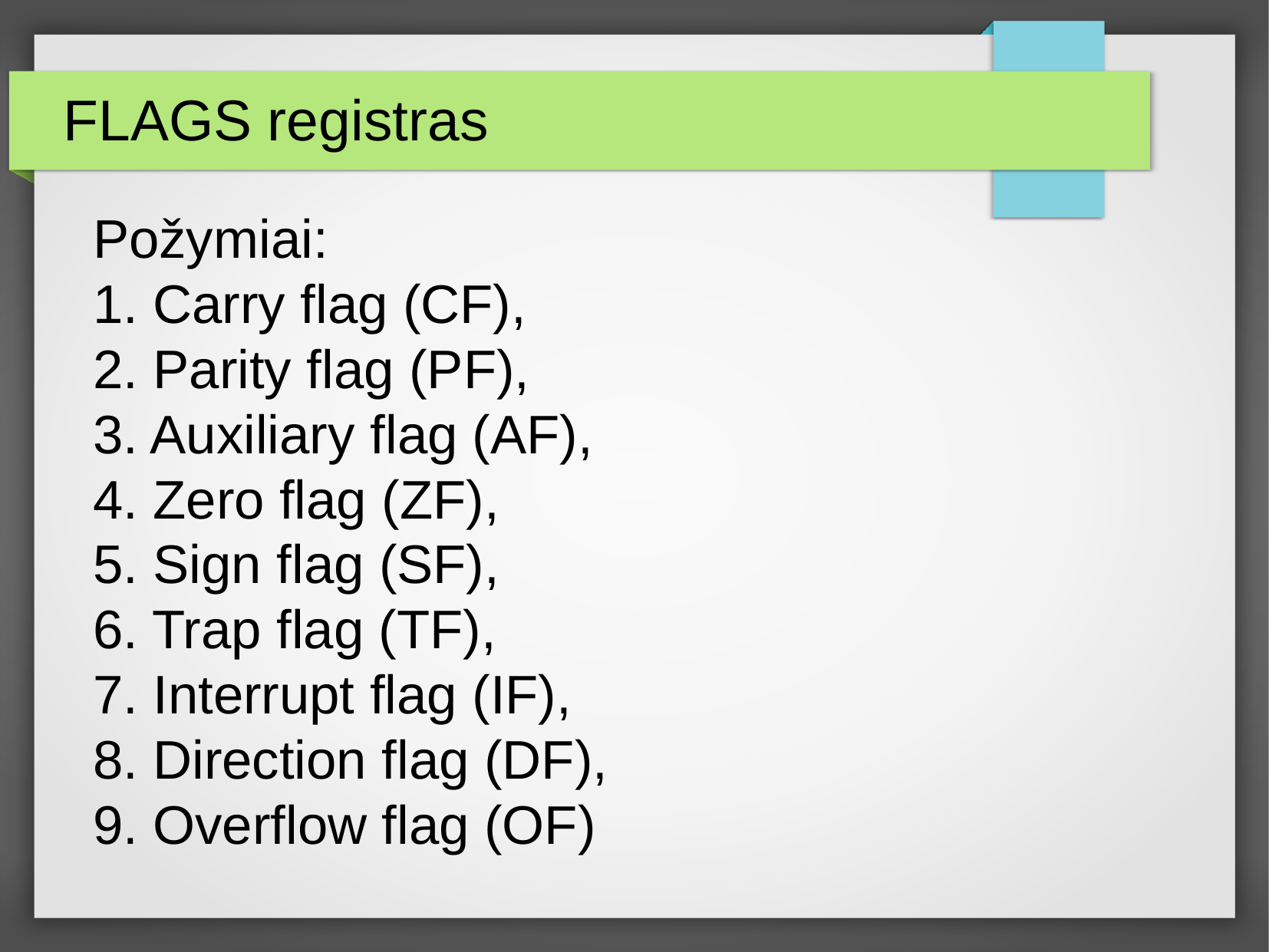

FLAGS registras
Požymiai:
1. Carry flag (CF),
2. Parity flag (PF),
3. Auxiliary flag (AF),
4. Zero flag (ZF),
5. Sign flag (SF),
6. Trap flag (TF),
7. Interrupt flag (IF),
8. Direction flag (DF),
9. Overflow flag (OF)